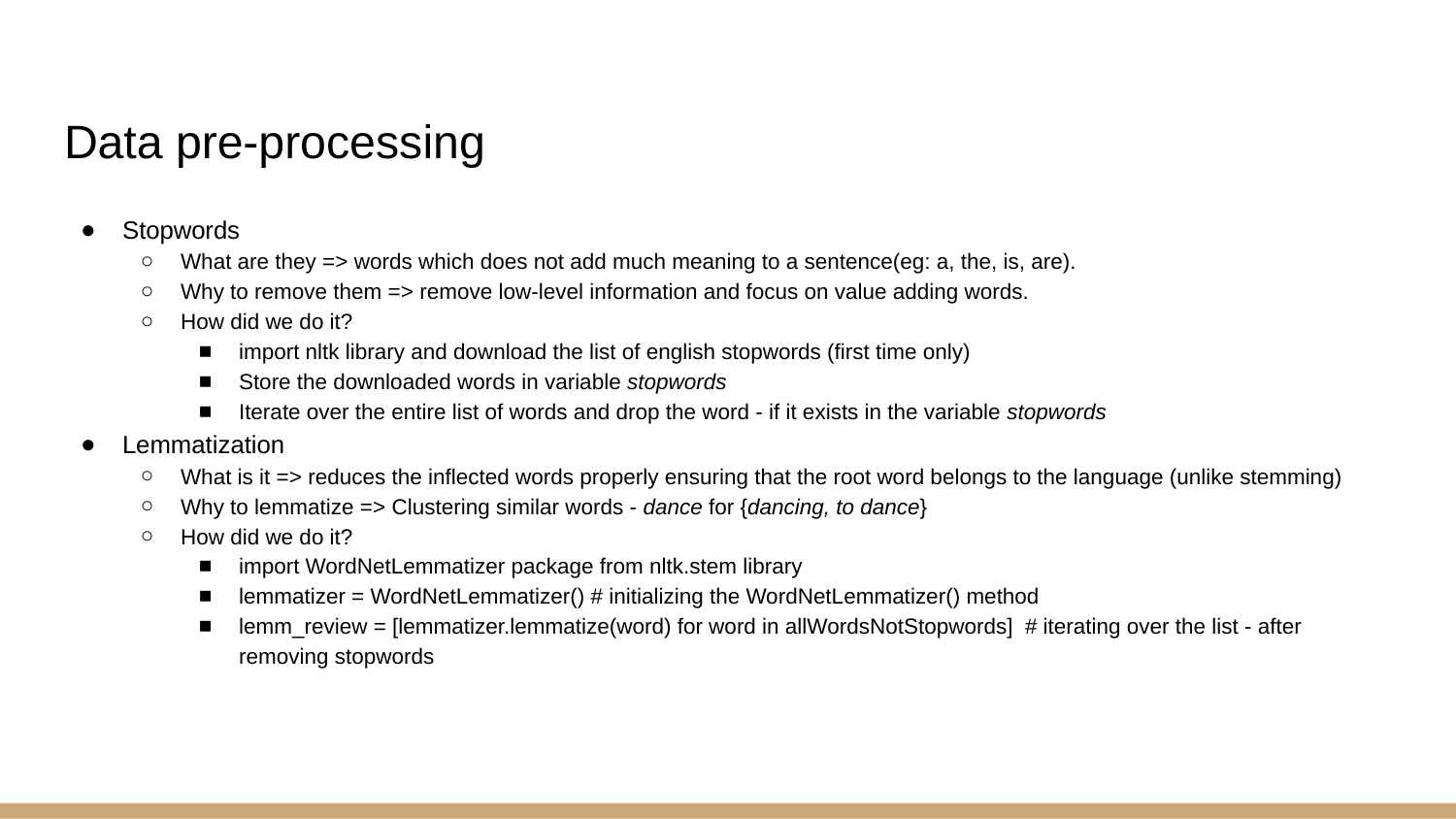

# Data pre-processing
Stopwords
What are they => words which does not add much meaning to a sentence(eg: a, the, is, are).
Why to remove them => remove low-level information and focus on value adding words.
How did we do it?
import nltk library and download the list of english stopwords (first time only)
Store the downloaded words in variable stopwords
Iterate over the entire list of words and drop the word - if it exists in the variable stopwords
Lemmatization
What is it => reduces the inflected words properly ensuring that the root word belongs to the language (unlike stemming)
Why to lemmatize => Clustering similar words - dance for {dancing, to dance}
How did we do it?
import WordNetLemmatizer package from nltk.stem library
lemmatizer = WordNetLemmatizer() # initializing the WordNetLemmatizer() method
lemm_review = [lemmatizer.lemmatize(word) for word in allWordsNotStopwords]  # iterating over the list - after removing stopwords